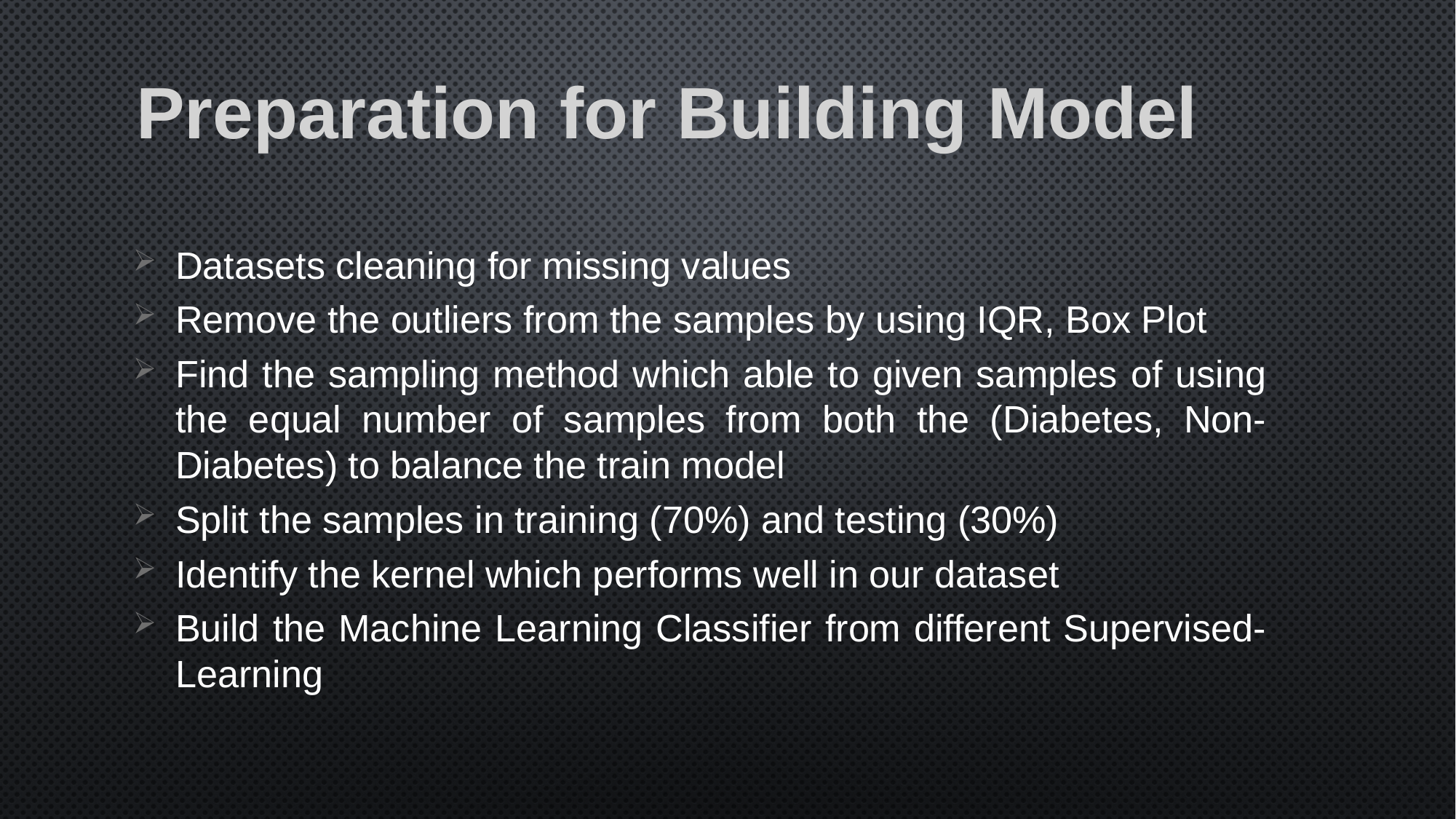

Preparation for Building Model

Datasets cleaning for missing values
Remove the outliers from the samples by using IQR, Box Plot
Find the sampling method which able to given samples of using the equal number of samples from both the (Diabetes, Non-Diabetes) to balance the train model
Split the samples in training (70%) and testing (30%)
Identify the kernel which performs well in our dataset
Build the Machine Learning Classifier from different Supervised-Learning